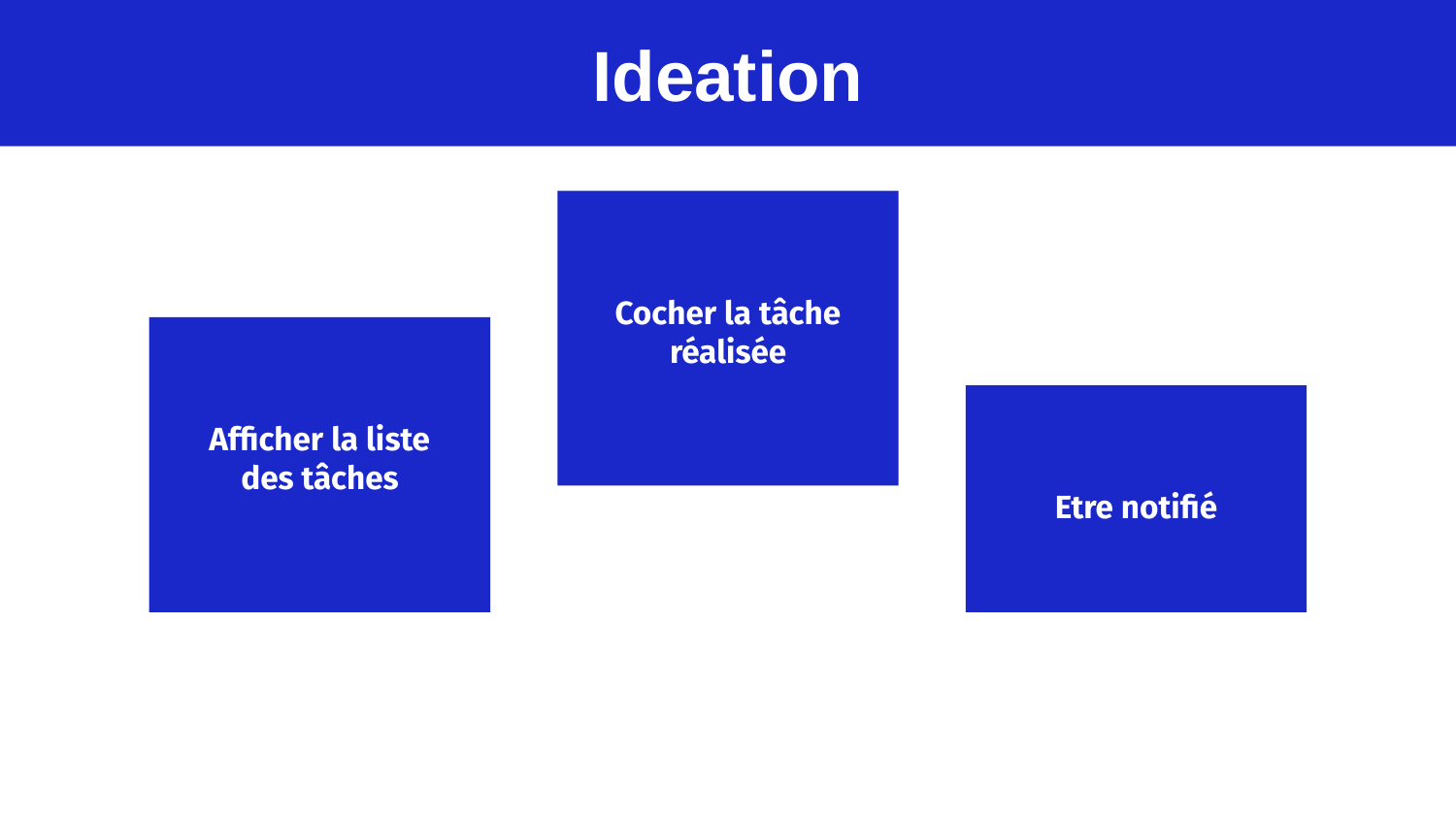

Ideation

Cocher la tâche réalisée

Afficher la liste des tâches
Etre notifié